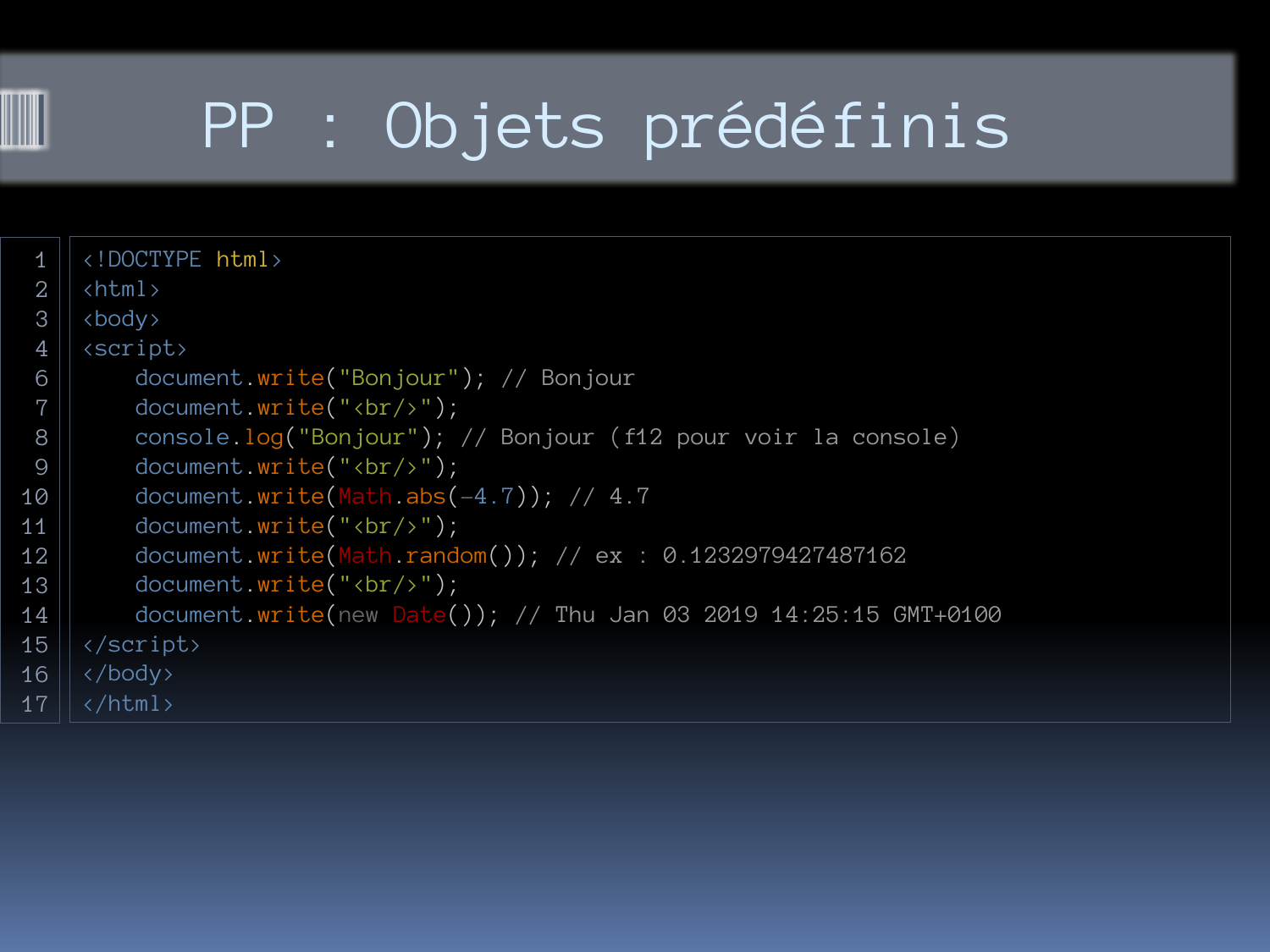

# PP : Objets prédéfinis
<!DOCTYPE html>
<html>
<body>
<script>
    document.write("Bonjour"); // Bonjour
    document.write("<br/>");
    console.log("Bonjour"); // Bonjour (f12 pour voir la console)
    document.write("<br/>");
    document.write(Math.abs(-4.7)); // 4.7
    document.write("<br/>");
    document.write(Math.random()); // ex : 0.1232979427487162
    document.write("<br/>");
    document.write(new Date()); // Thu Jan 03 2019 14:25:15 GMT+0100
</script>
</body>
</html>
1
2
3
4
6
7
8
9
10
11
12
13
14
15
16
17